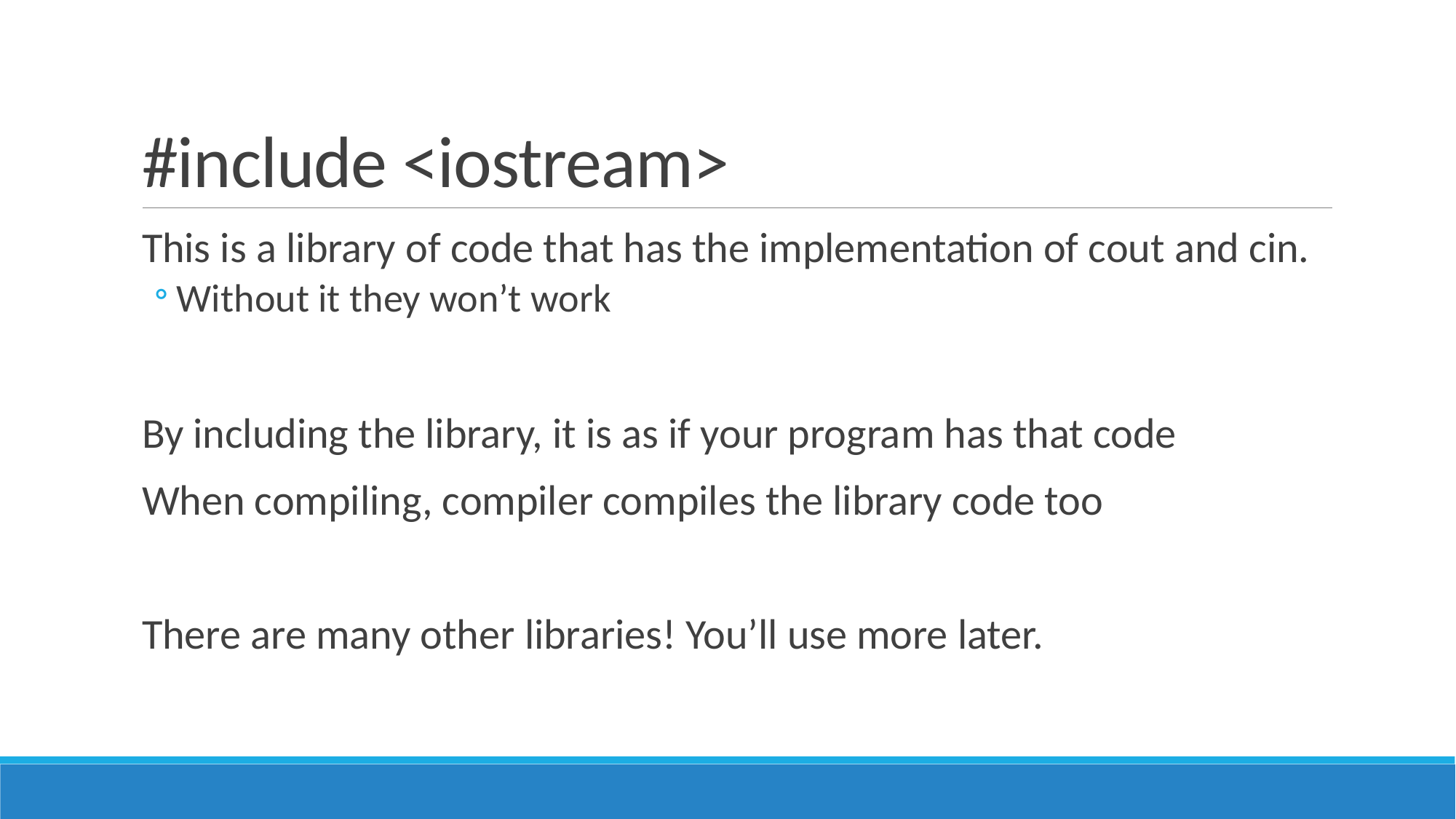

# #include <iostream>
This is a library of code that has the implementation of cout and cin.
Without it they won’t work

By including the library, it is as if your program has that code
When compiling, compiler compiles the library code too

There are many other libraries! You’ll use more later.